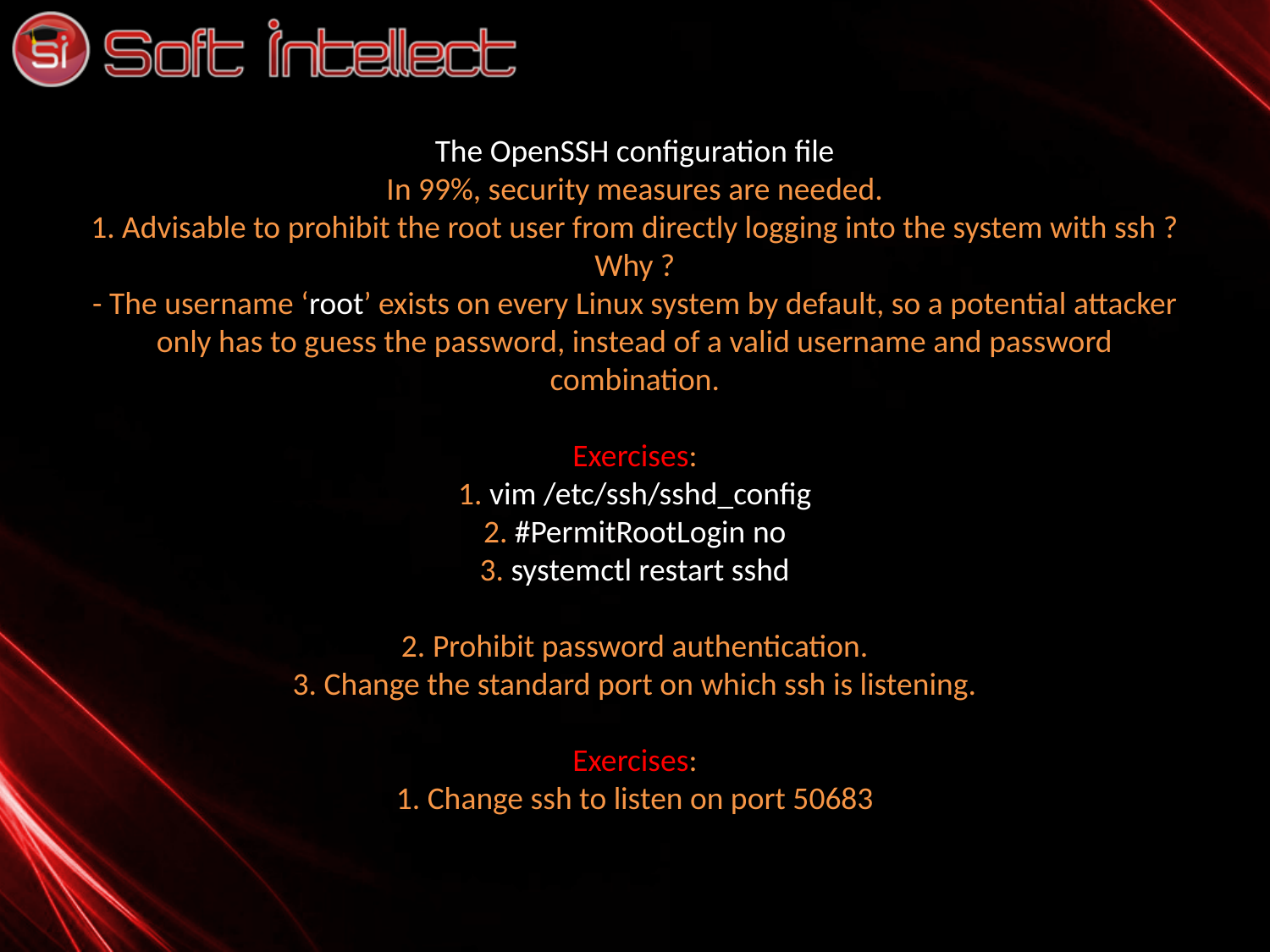

# The OpenSSH configuration file In 99%, security measures are needed. 1. Advisable to prohibit the root user from directly logging into the system with ssh ? Why ? - The username ‘root’ exists on every Linux system by default, so a potential attacker only has to guess the password, instead of a valid username and password combination. Exercises: 1. vim /etc/ssh/sshd_config 2. #PermitRootLogin no 3. systemctl restart sshd 2. Prohibit password authentication. 3. Change the standard port on which ssh is listening. Exercises: 1. Change ssh to listen on port 50683